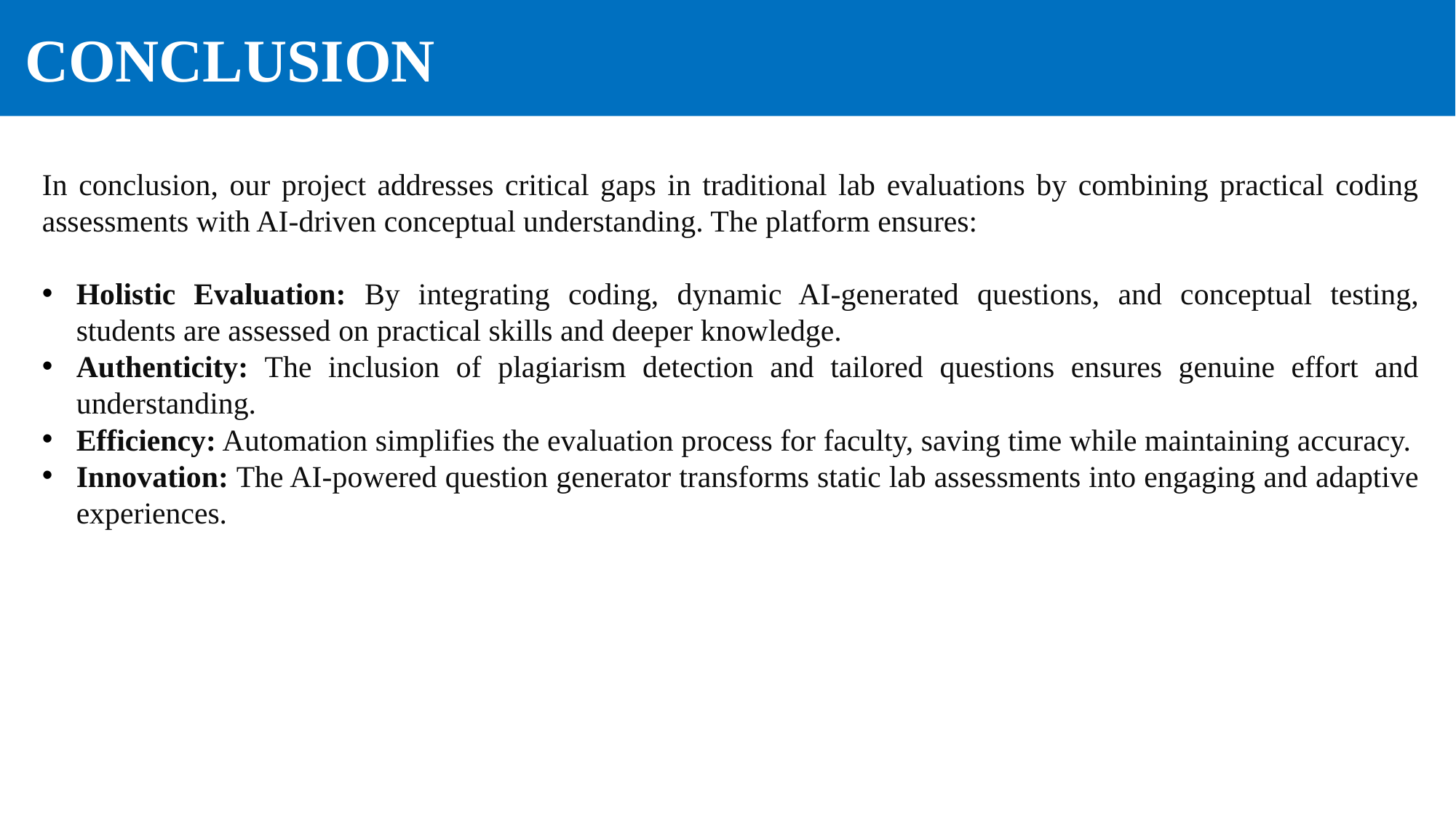

CONCLUSION
In conclusion, our project addresses critical gaps in traditional lab evaluations by combining practical coding assessments with AI-driven conceptual understanding. The platform ensures:

Holistic Evaluation: By integrating coding, dynamic AI-generated questions, and conceptual testing, students are assessed on practical skills and deeper knowledge.
Authenticity: The inclusion of plagiarism detection and tailored questions ensures genuine effort and understanding.
Efficiency: Automation simplifies the evaluation process for faculty, saving time while maintaining accuracy.
Innovation: The AI-powered question generator transforms static lab assessments into engaging and adaptive experiences.